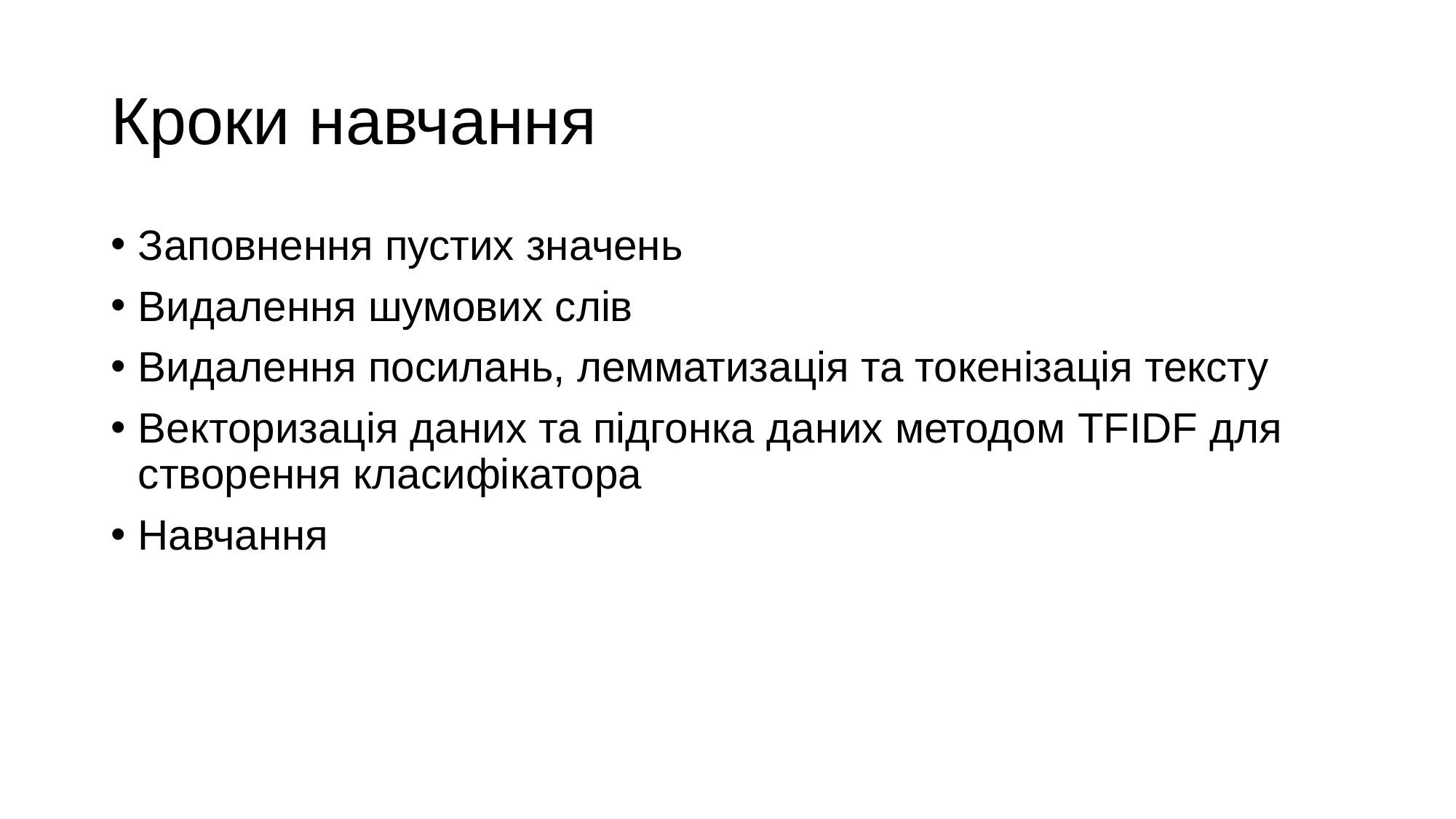

# Кроки навчання
Заповнення пустих значень
Видалення шумових слів
Видалення посилань, лемматизація та токенізація тексту
Векторизація даних та підгонка даних методом TFIDF для створення класифікатора
Навчання